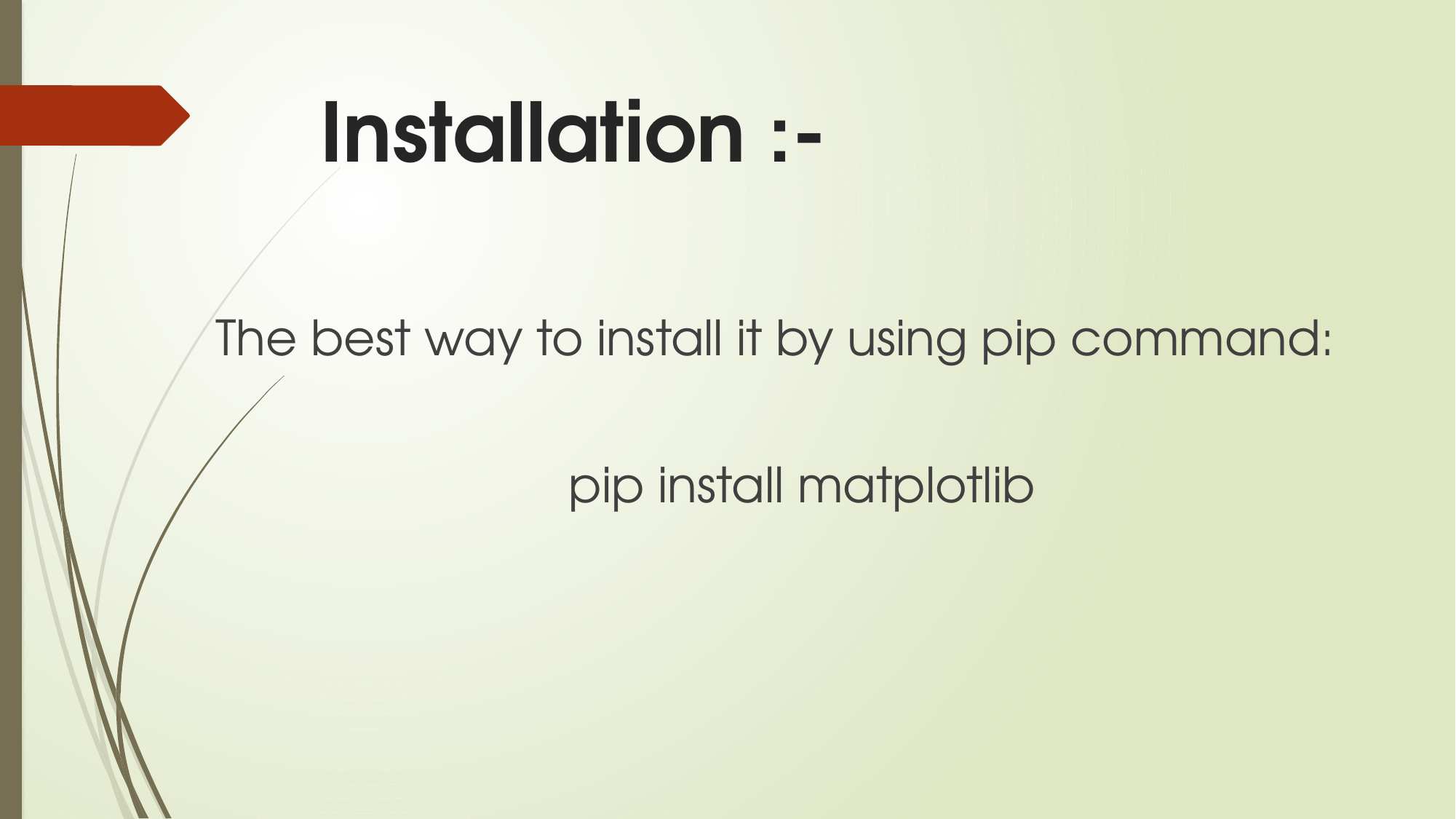

# Installation :-
The best way to install it by using pip command:

pip install matplotlib